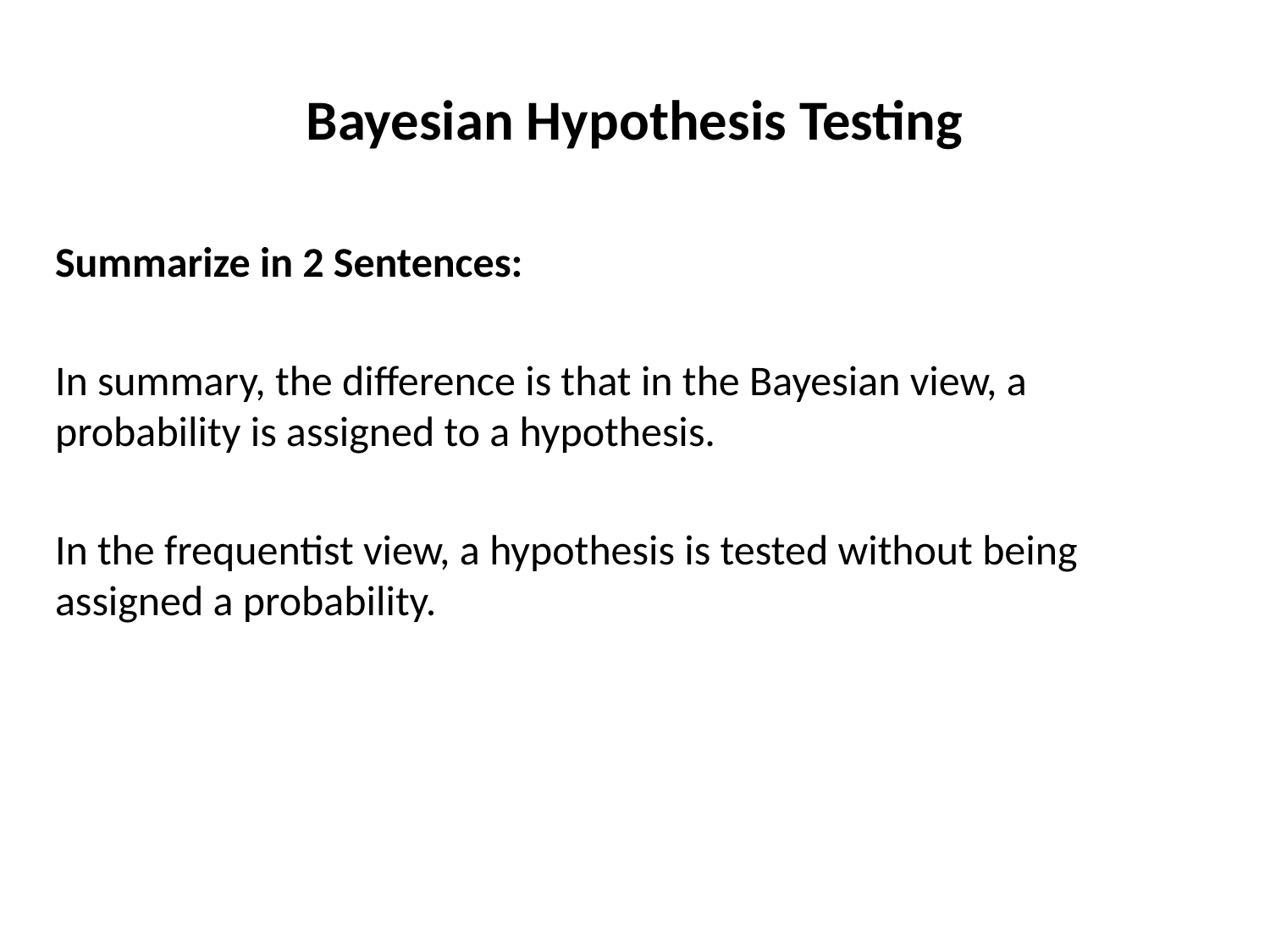

# Bayesian Hypothesis Testing

Summarize in 2 Sentences:

In summary, the difference is that in the Bayesian view, a probability is assigned to a hypothesis.

In the frequentist view, a hypothesis is tested without being assigned a probability.